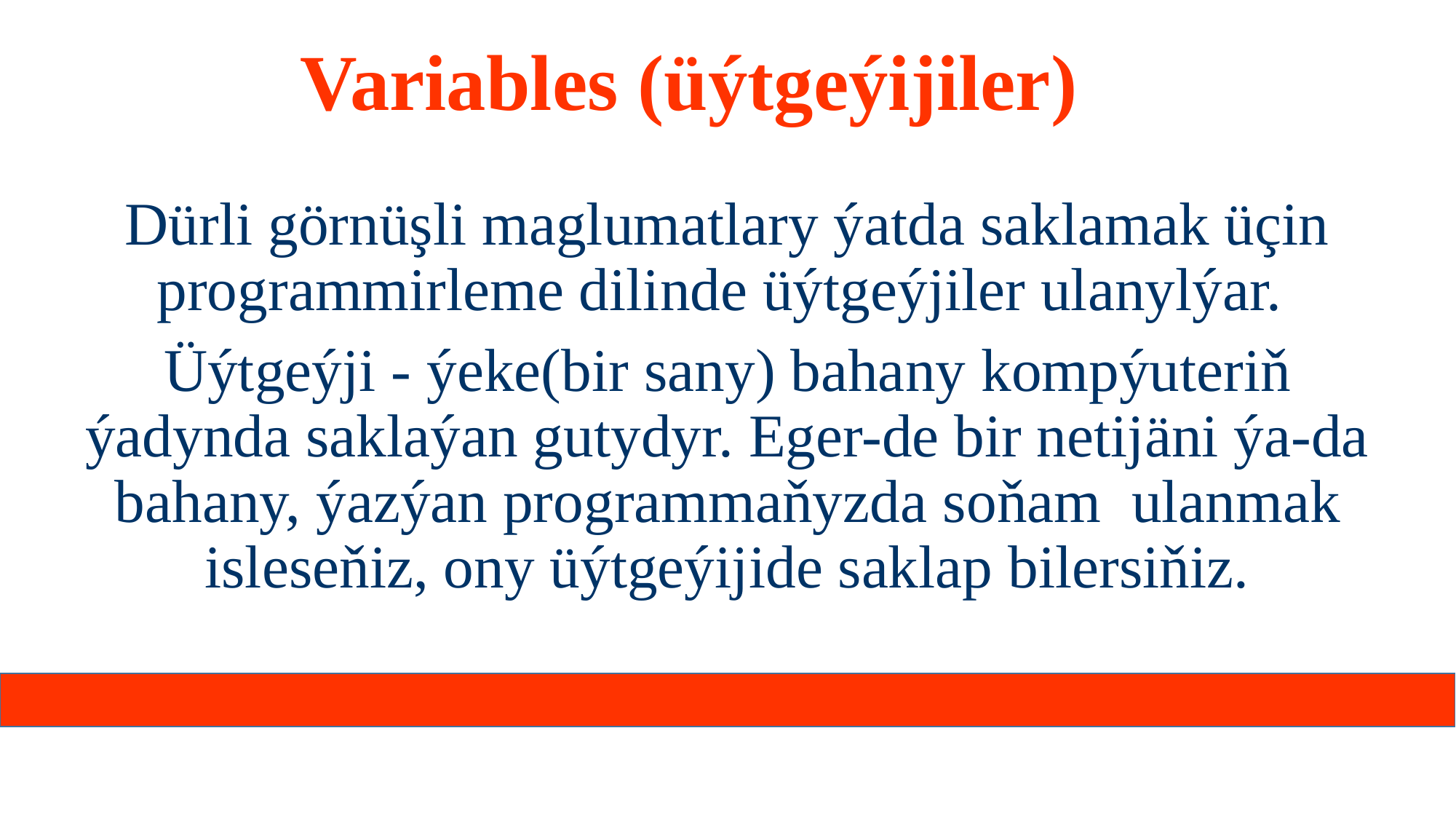

# Variables (üýtgeýijiler)
Dürli görnüşli maglumatlary ýatda saklamak üçin programmirleme dilinde üýtgeýjiler ulanylýar.
Üýtgeýji - ýeke(bir sany) bahany kompýuteriň ýadynda saklaýan gutydyr. Eger-de bir netijäni ýa-da bahany, ýazýan programmaňyzda soňam  ulanmak isleseňiz, ony üýtgeýijide saklap bilersiňiz.